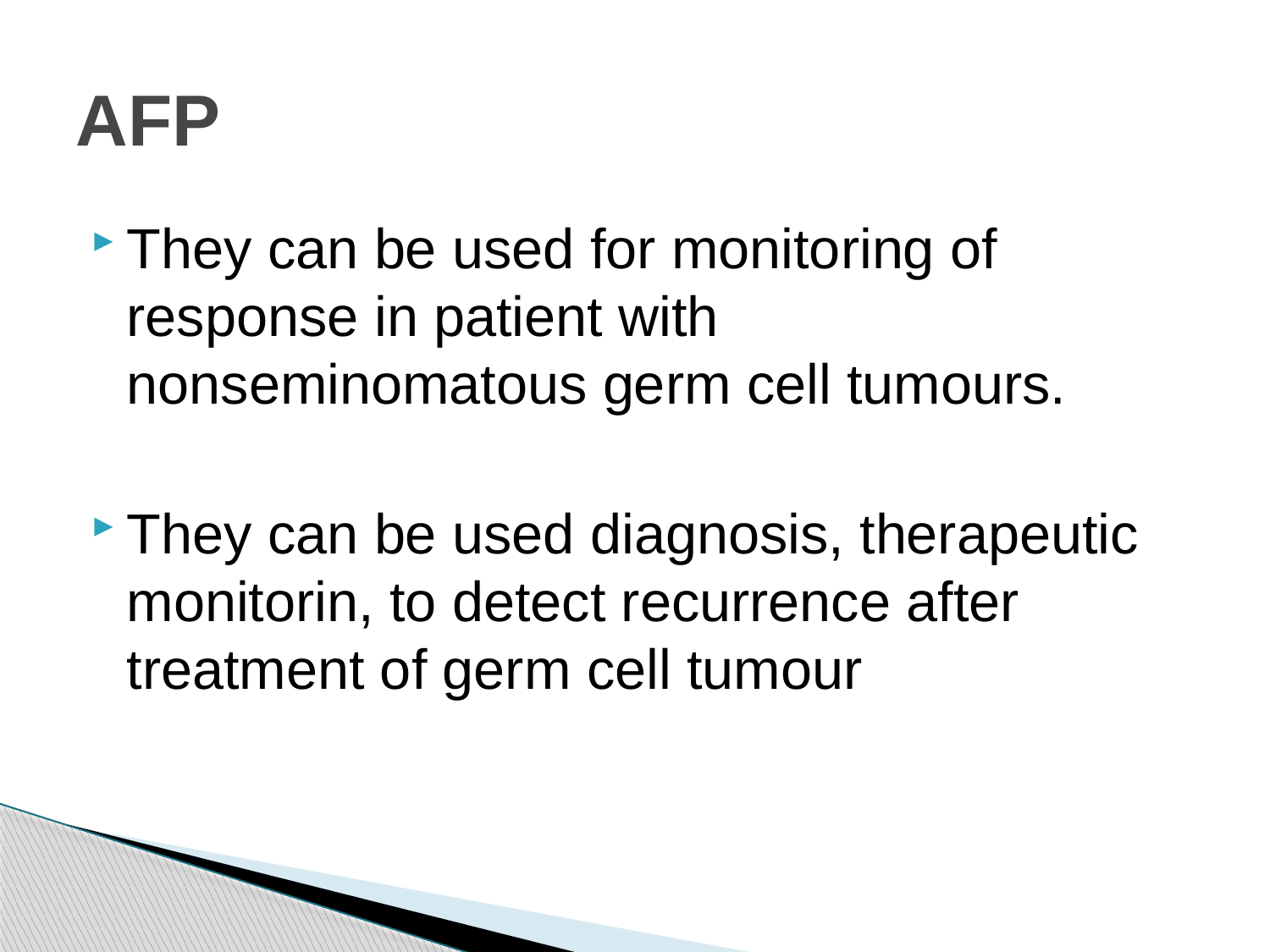

# AFP
They can be used for monitoring of response in patient with nonseminomatous germ cell tumours.

They can be used diagnosis, therapeutic monitorin, to detect recurrence after treatment of germ cell tumour